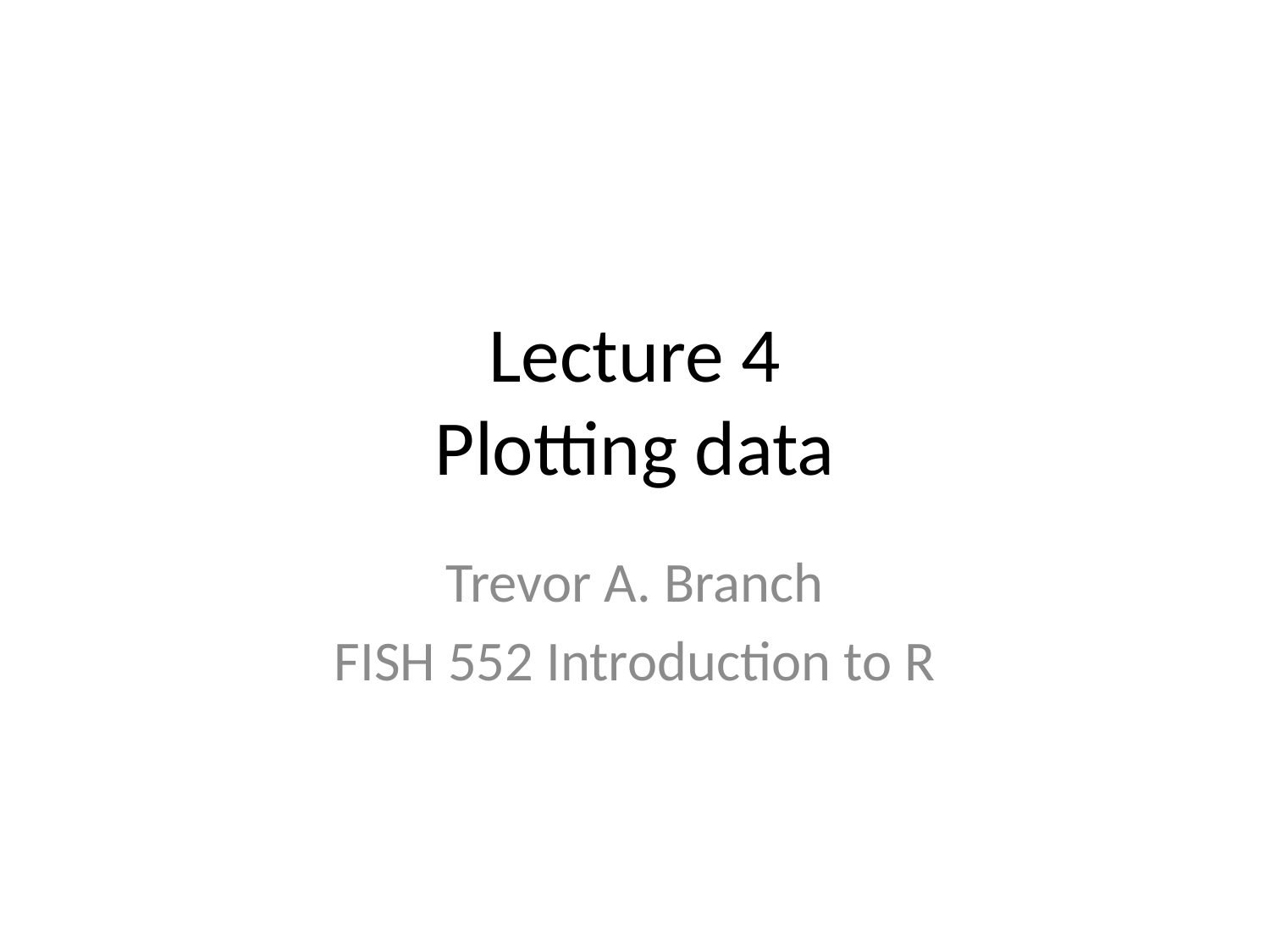

# Lecture 4 Plotting data
Trevor A. Branch
FISH 552 Introduction to R